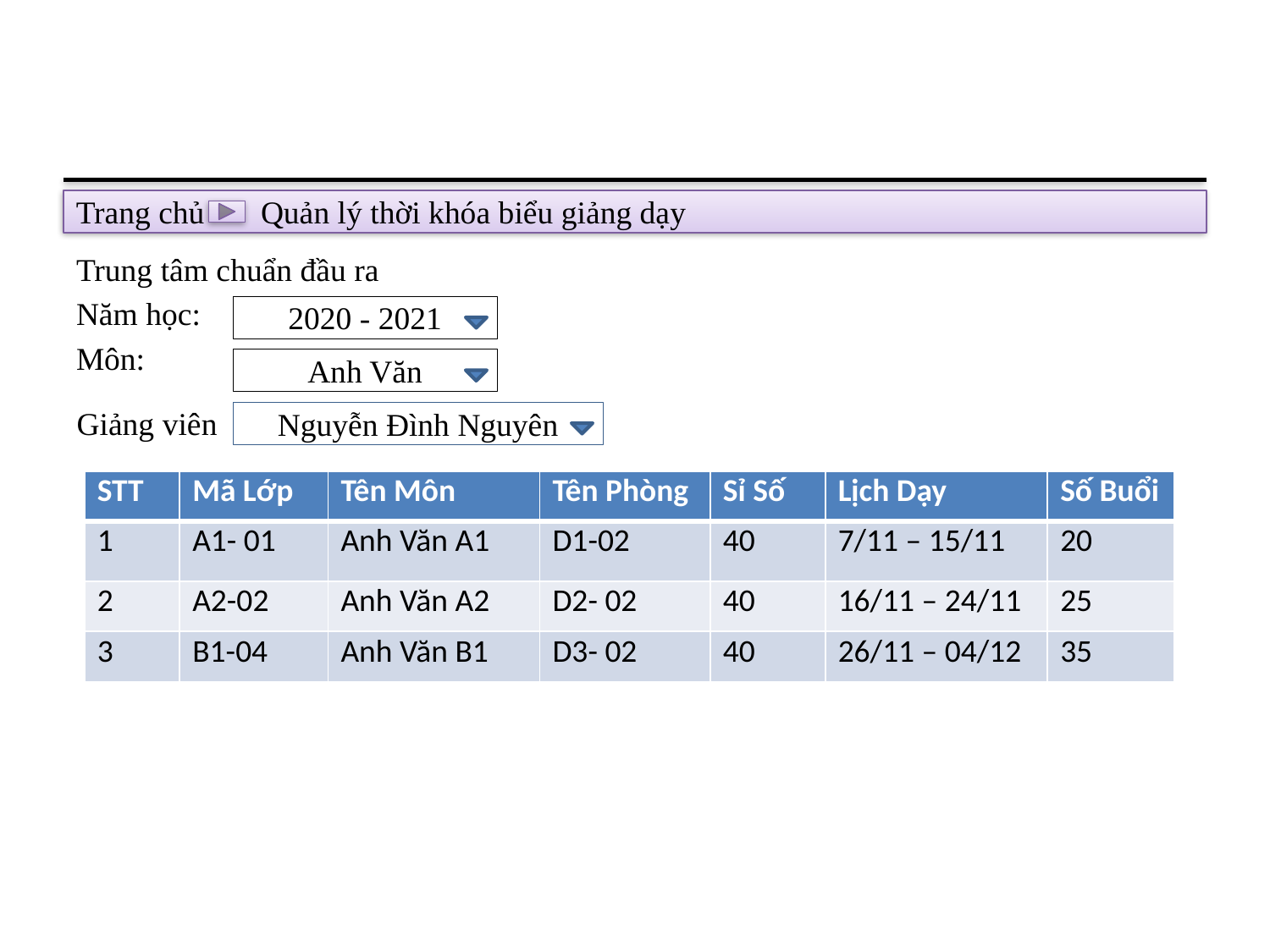

Trung tâm chuẩn đầu ra
Năm học:
Môn:

Trang chủ       Quản lý thời khóa biểu giảng dạy

2020 - 2021

Anh Văn

Giảng viên
Nguyễn Đình Nguyên

| STT | Mã Lớp | Tên Môn | Tên Phòng | Sỉ Số | Lịch Dạy | Số Buổi |
| --- | --- | --- | --- | --- | --- | --- |
| 1 | A1- 01 | Anh Văn A1 | D1-02 | 40 | 7/11 – 15/11 | 20 |
| 2 | A2-02 | Anh Văn A2 | D2- 02 | 40 | 16/11 – 24/11 | 25 |
| 3 | B1-04 | Anh Văn B1 | D3- 02 | 40 | 26/11 – 04/12 | 35 |